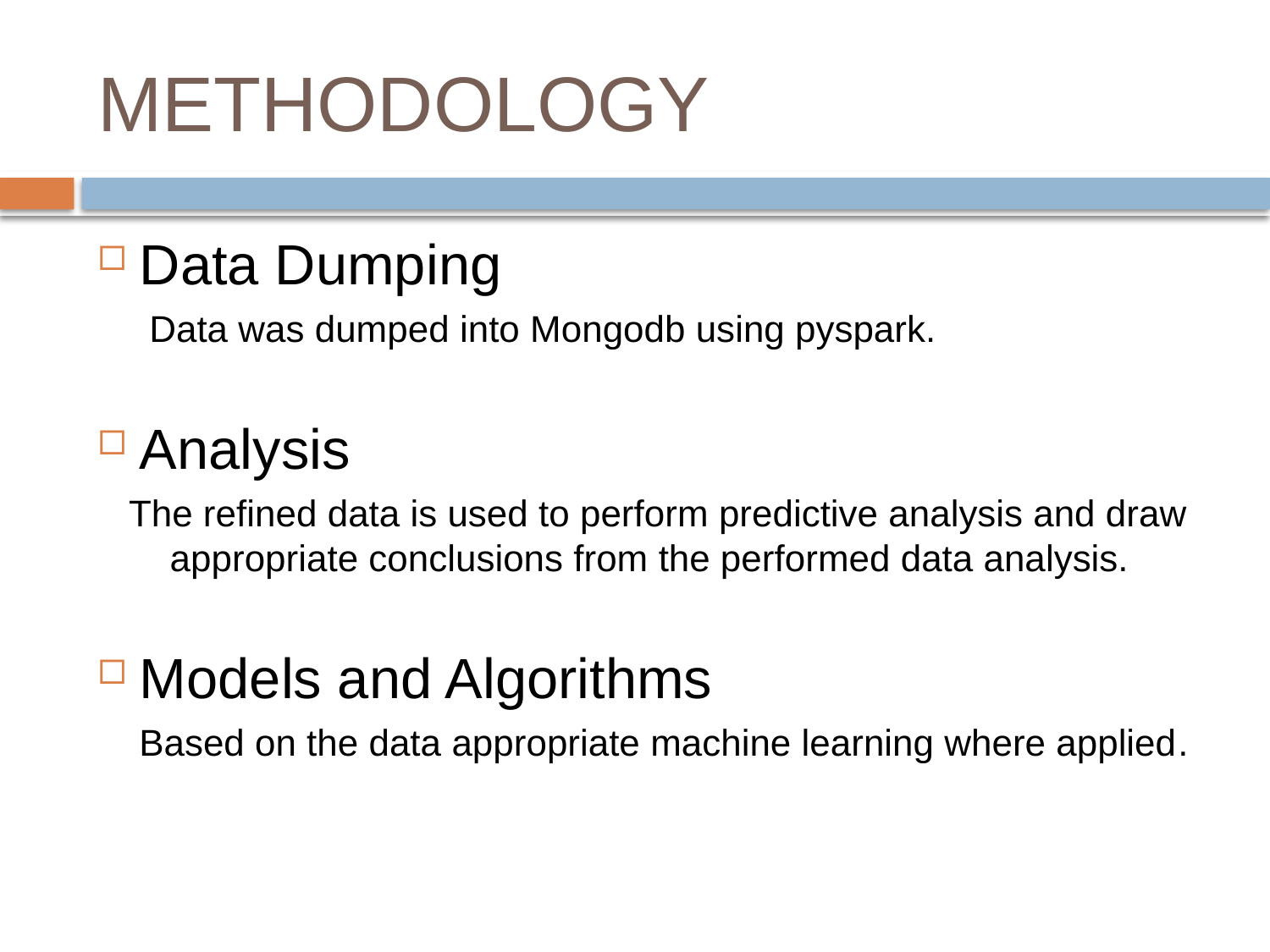

# METHODOLOGY
Data Dumping
     Data was dumped into Mongodb using pyspark.

Analysis
   The refined data is used to perform predictive analysis and draw         appropriate conclusions from the performed data analysis.

Models and Algorithms
    Based on the data appropriate machine learning where applied.